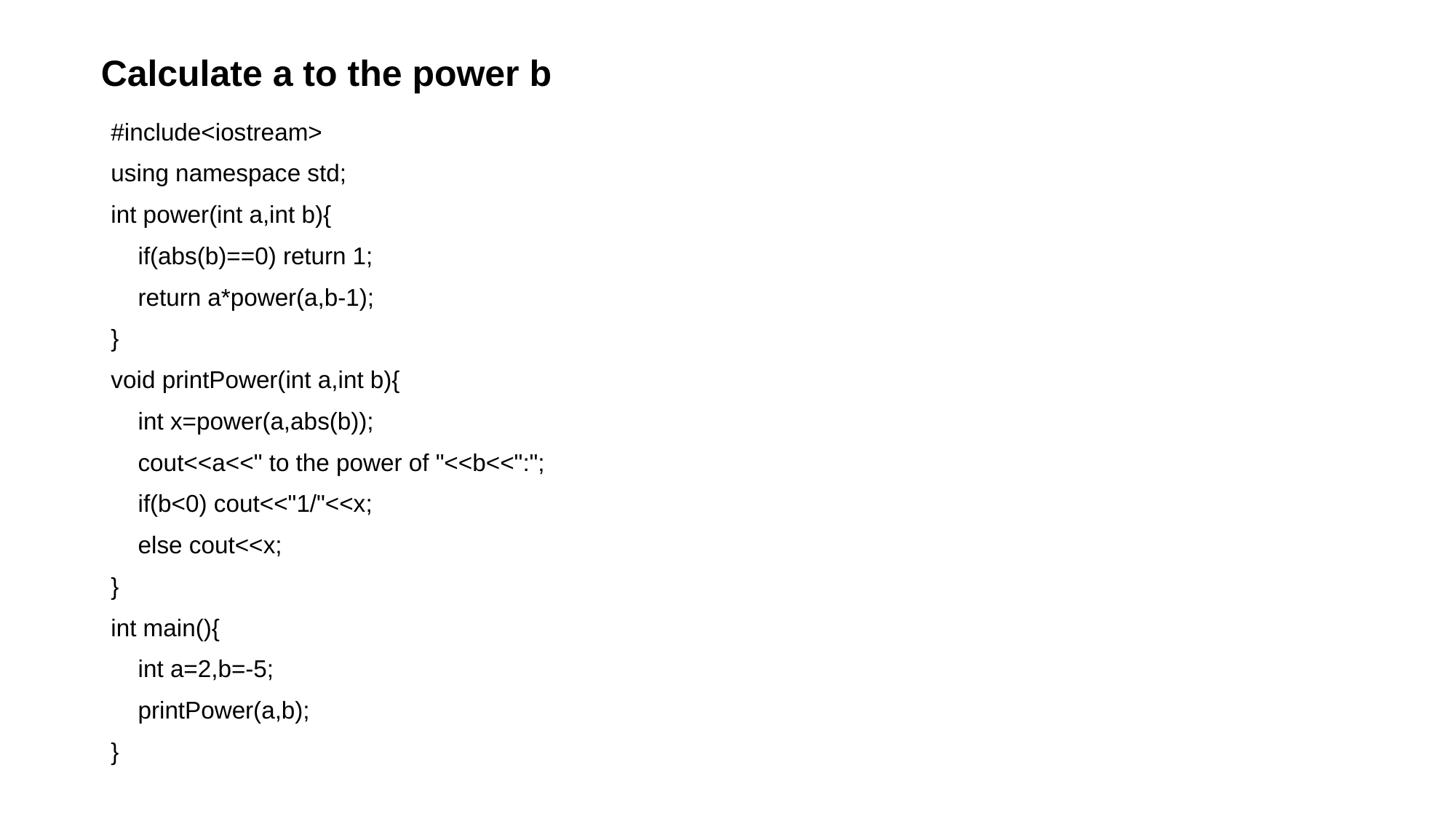

# Calculate a to the power b
#include<iostream>
using namespace std;
int power(int a,int b){
    if(abs(b)==0) return 1;
    return a*power(a,b-1);
}
void printPower(int a,int b){
    int x=power(a,abs(b));
    cout<<a<<" to the power of "<<b<<":";
    if(b<0) cout<<"1/"<<x;
    else cout<<x;
}
int main(){
    int a=2,b=-5;
    printPower(a,b);
}